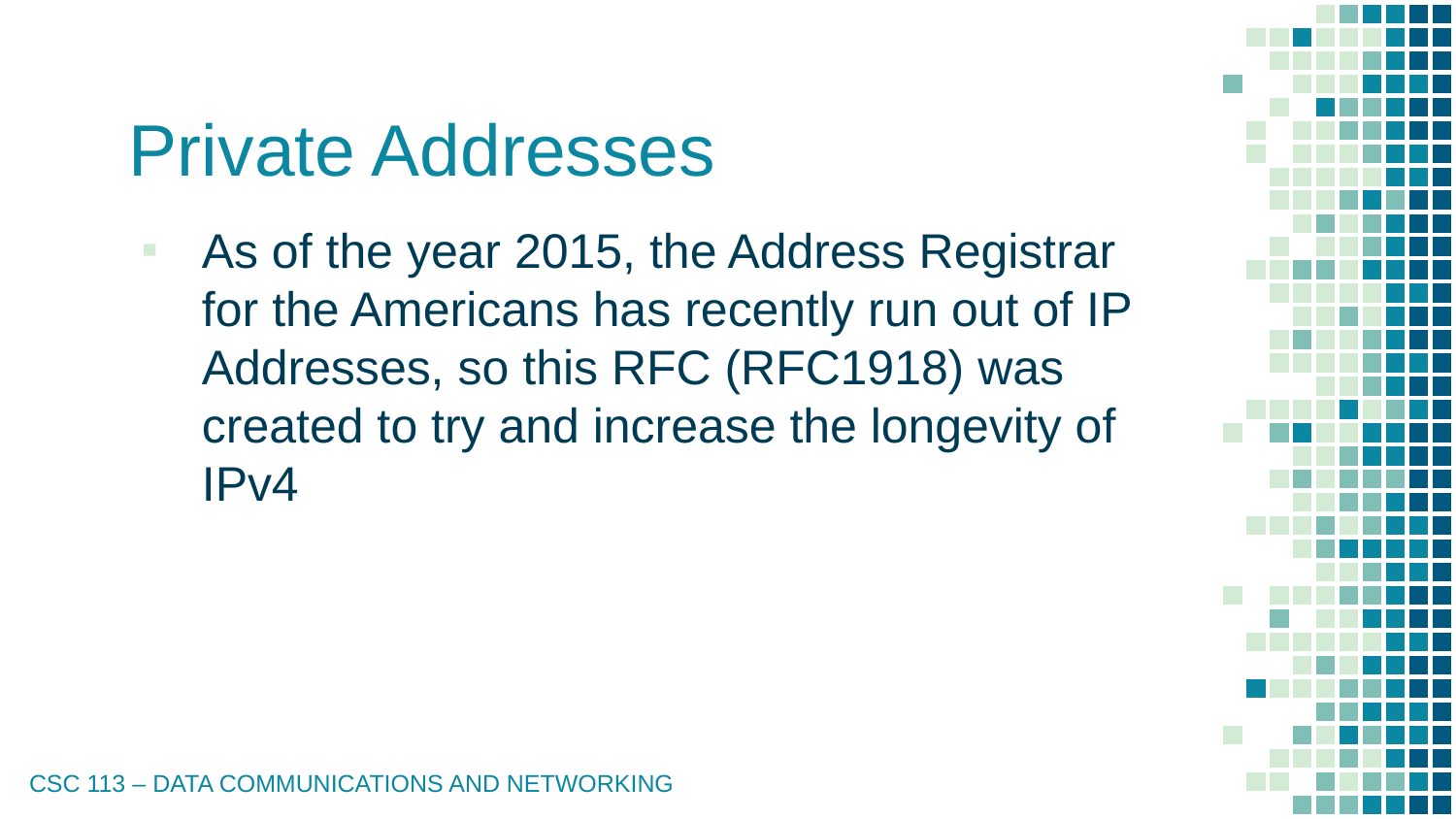

# Private Addresses
As of the year 2015, the Address Registrar for the Americans has recently run out of IP Addresses, so this RFC (RFC1918) was created to try and increase the longevity of IPv4
CSC 113 – DATA COMMUNICATIONS AND NETWORKING